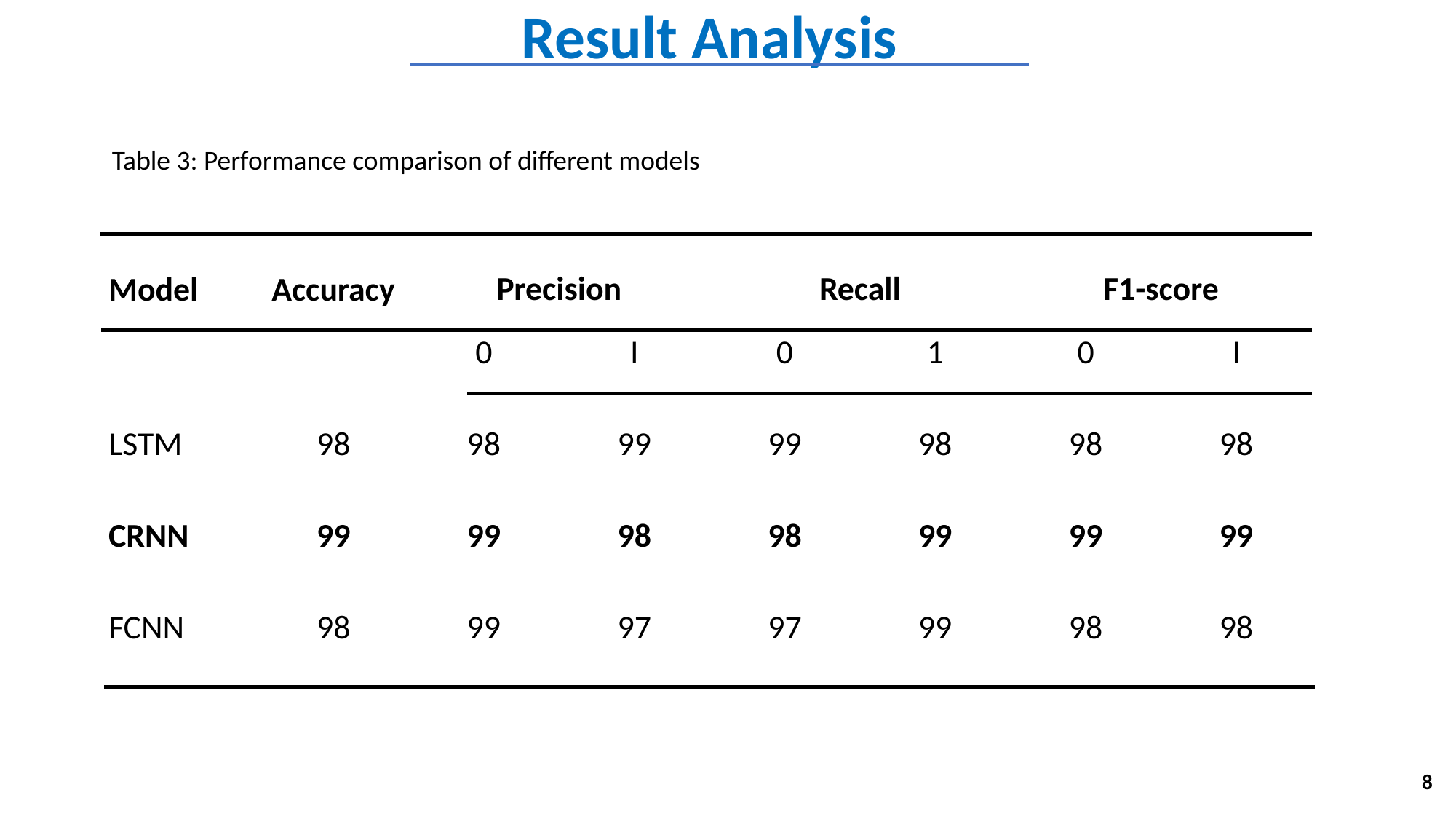

Result Analysis
Table 3: Performance comparison of different models
| Model | Accuracy | Precision |  | Recall |  | F1-score |  |
| --- | --- | --- | --- | --- | --- | --- | --- |
|  |  | 0 | I | 0 | 1 | 0 | I |
| LSTM | 98 | 98 | 99 | 99 | 98 | 98 | 98 |
| CRNN | 99 | 99 | 98 | 98 | 99 | 99 | 99 |
| FCNN | 98 | 99 | 97 | 97 | 99 | 98 | 98 |
8